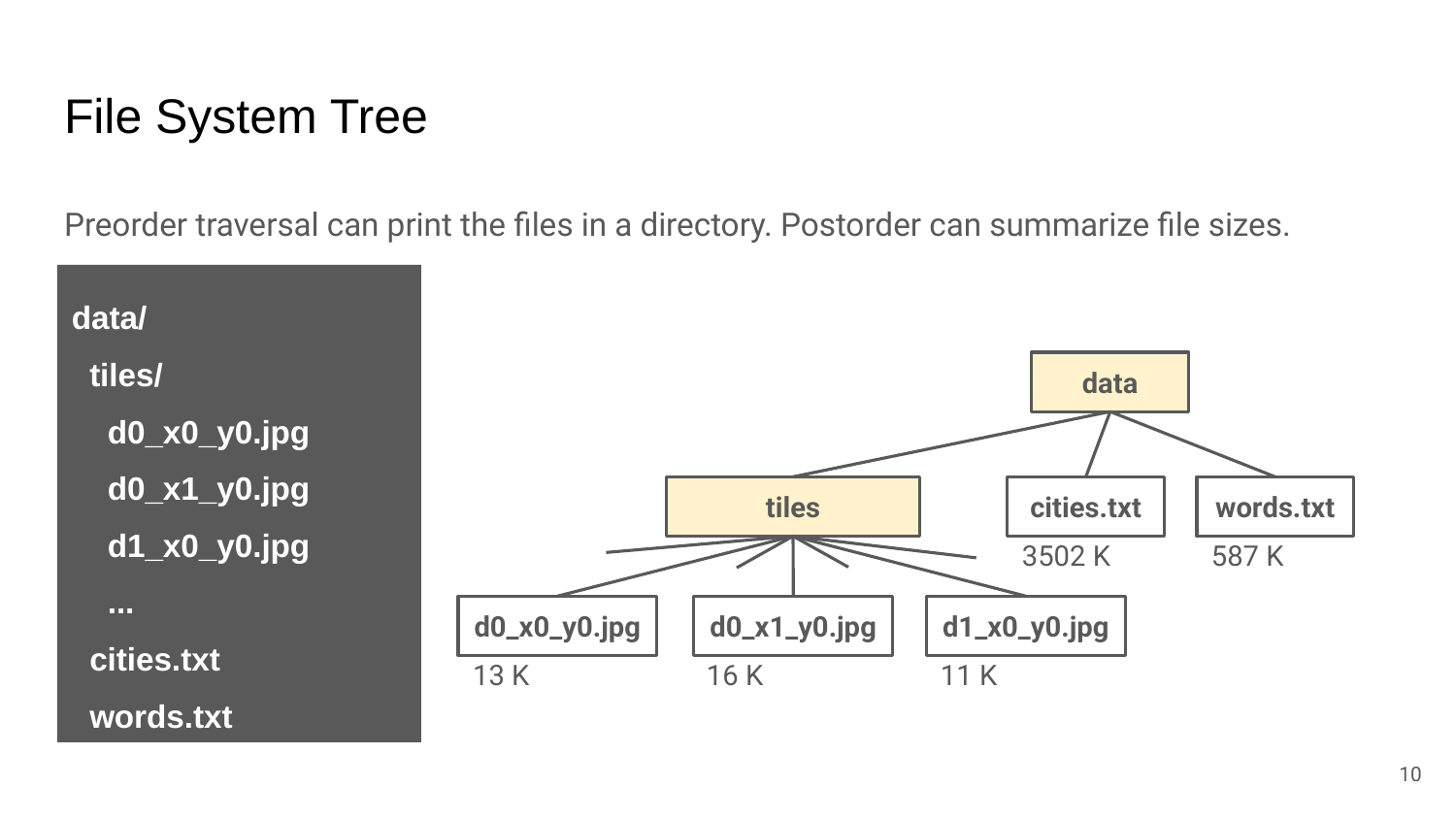

# File System Tree
Preorder traversal can print the files in a directory. Postorder can summarize file sizes.
data/
  tiles/
    d0_x0_y0.jpg
    d0_x1_y0.jpg
    d1_x0_y0.jpg
    ...
  cities.txt
  words.txt
data
cities.txt
tiles
words.txt
3502 K
587 K
d0_x0_y0.jpg
d0_x1_y0.jpg
d1_x0_y0.jpg
13 K
16 K
11 K
10